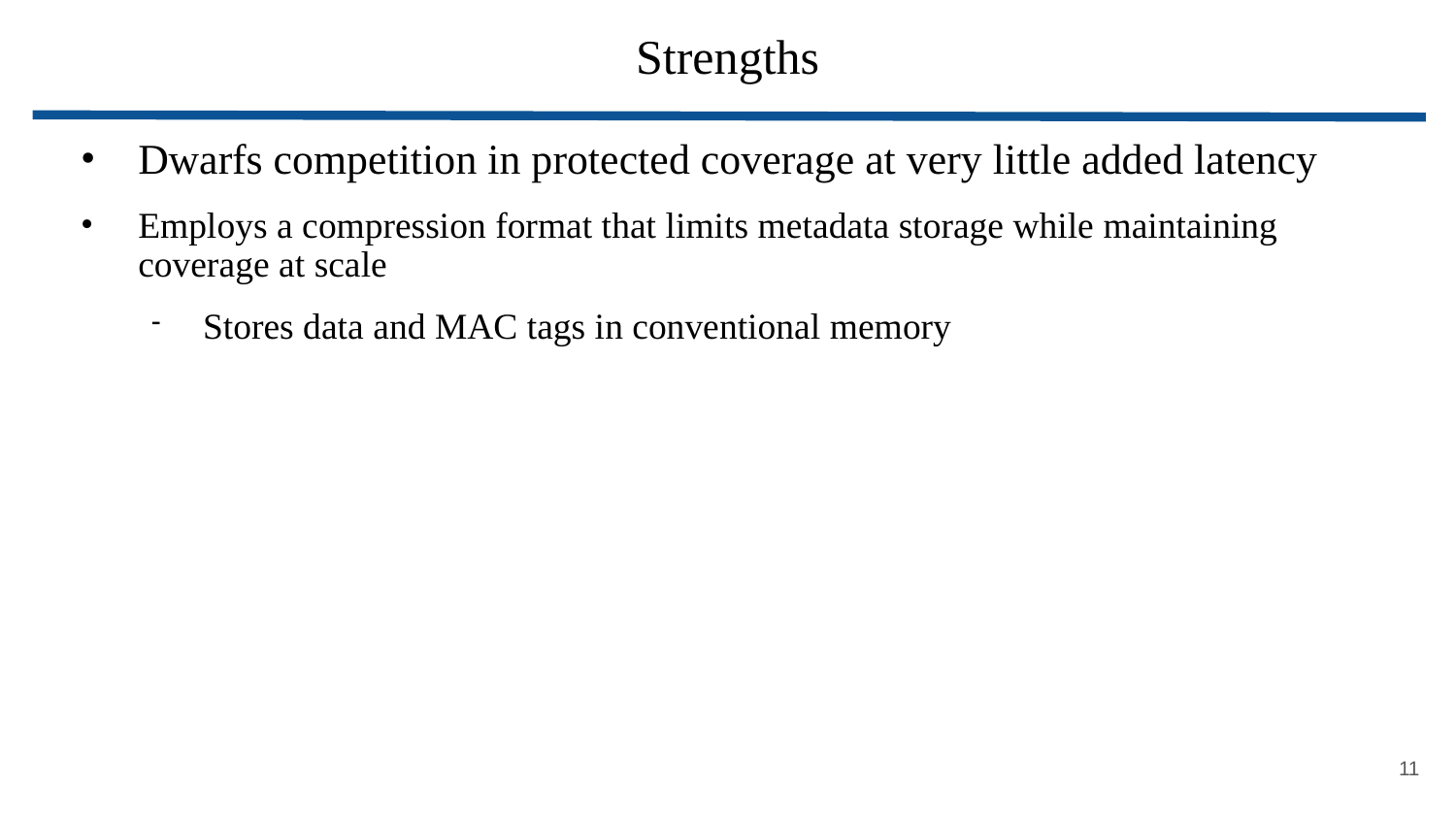

# Strengths
Dwarfs competition in protected coverage at very little added latency
Employs a compression format that limits metadata storage while maintaining coverage at scale
Stores data and MAC tags in conventional memory

11